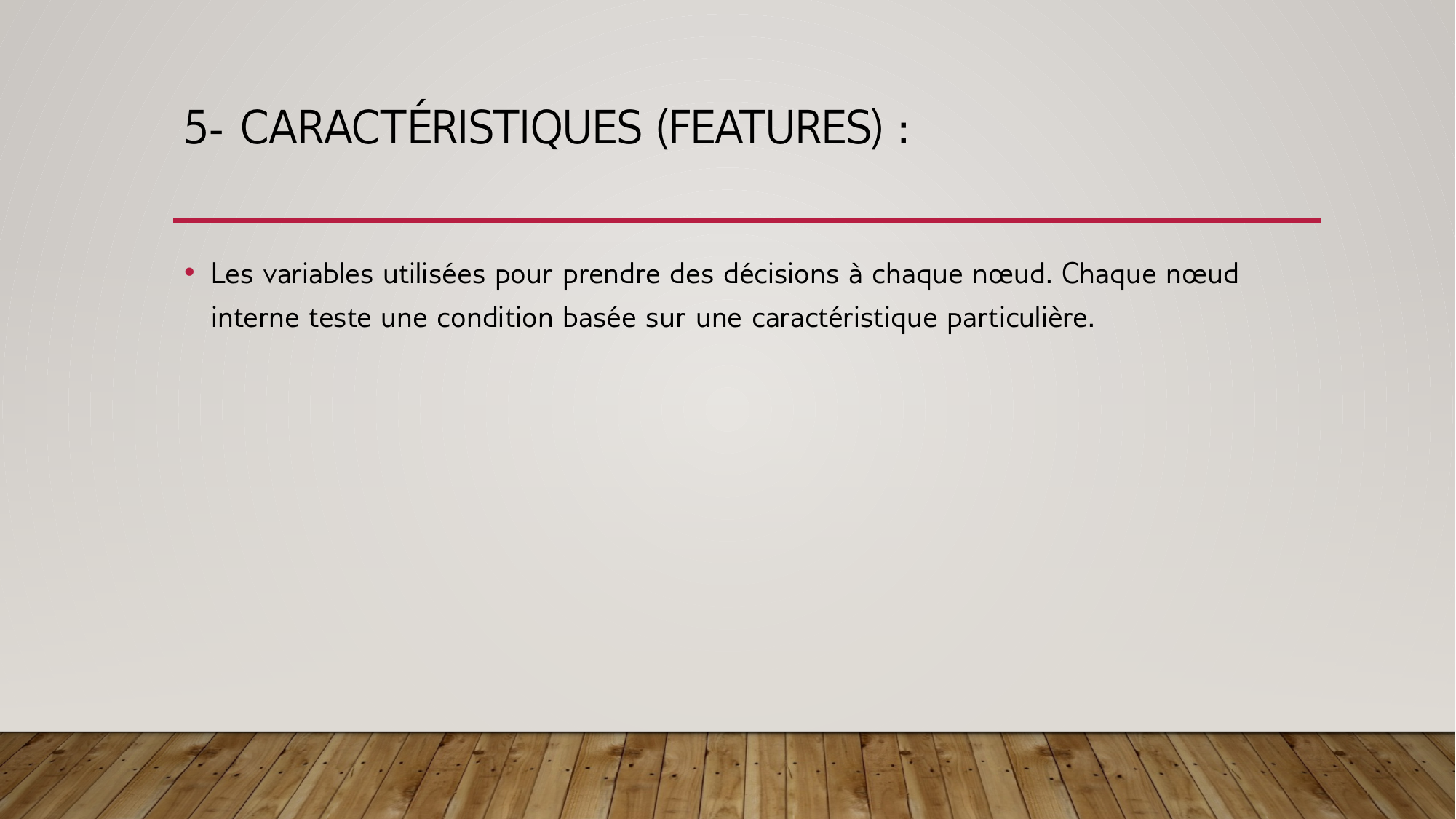

# 5- Caractéristiques (Features) :
Les variables utilisées pour prendre des décisions à chaque nœud. Chaque nœud interne teste une condition basée sur une caractéristique particulière.